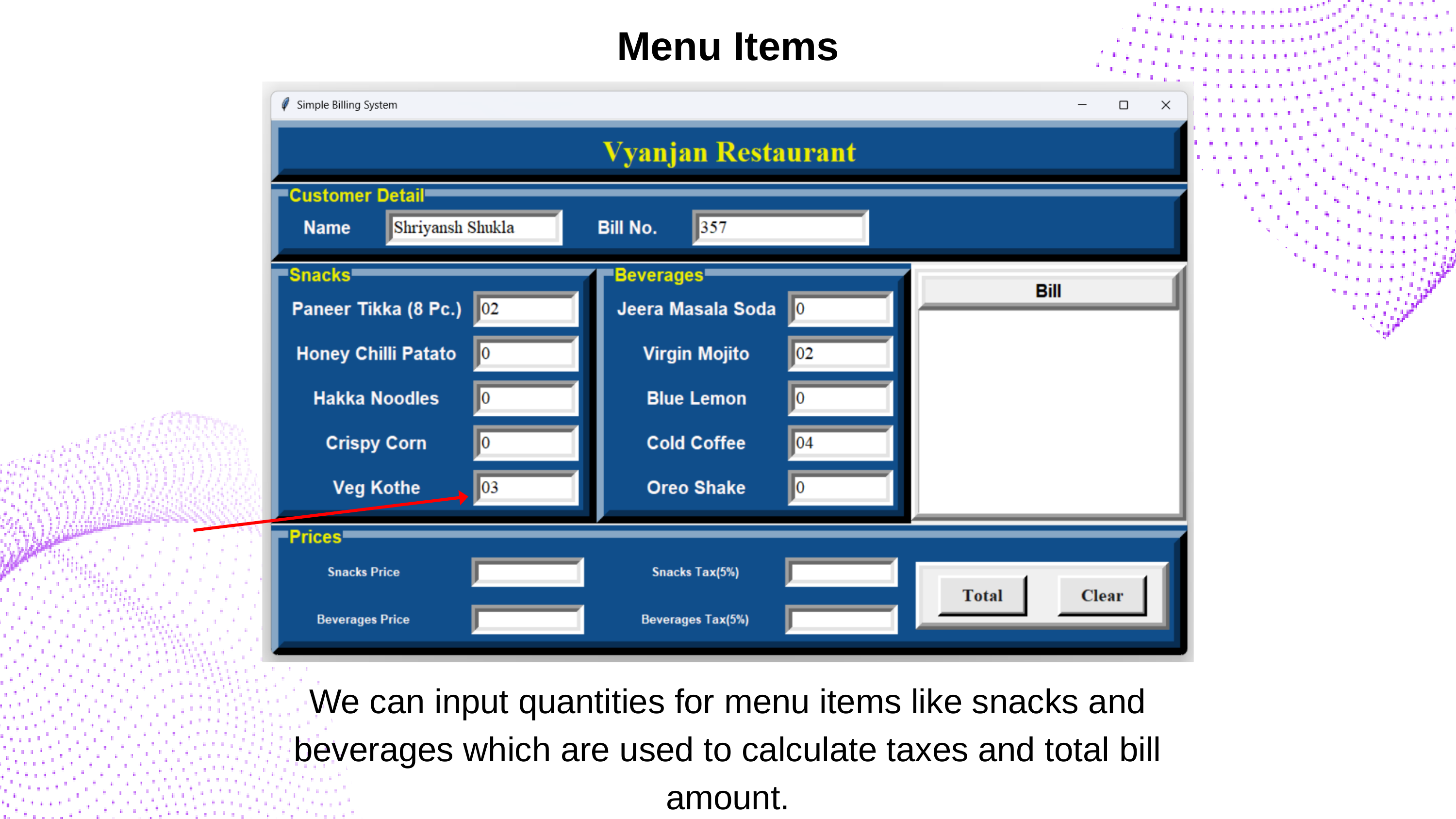

Menu Items

We can input quantities for menu items like snacks and beverages which are used to calculate taxes and total bill amount.